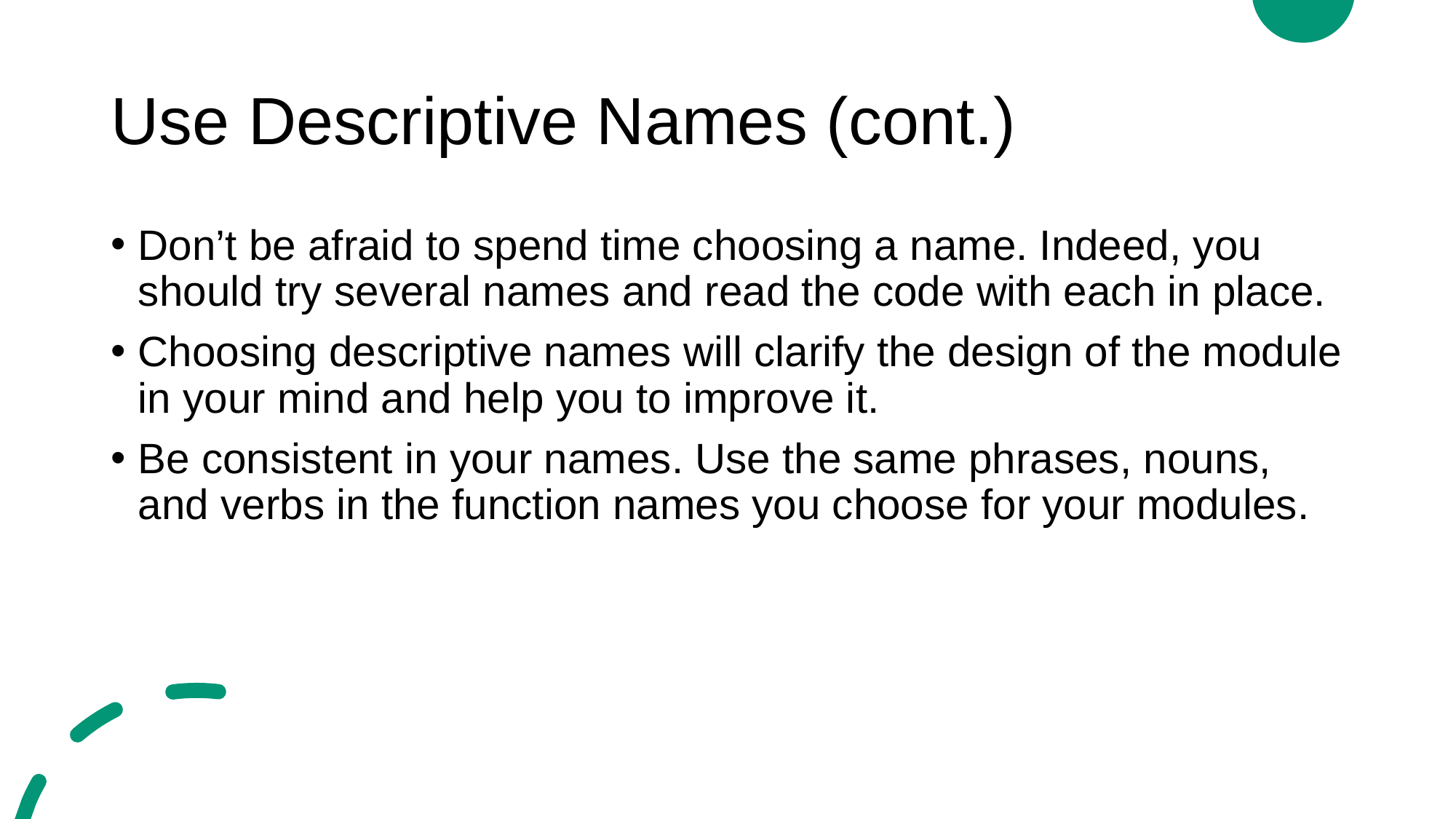

# Use Descriptive Names (cont.)
Don’t be afraid to spend time choosing a name. Indeed, you should try several names and read the code with each in place.
Choosing descriptive names will clarify the design of the module in your mind and help you to improve it.
Be consistent in your names. Use the same phrases, nouns, and verbs in the function names you choose for your modules.